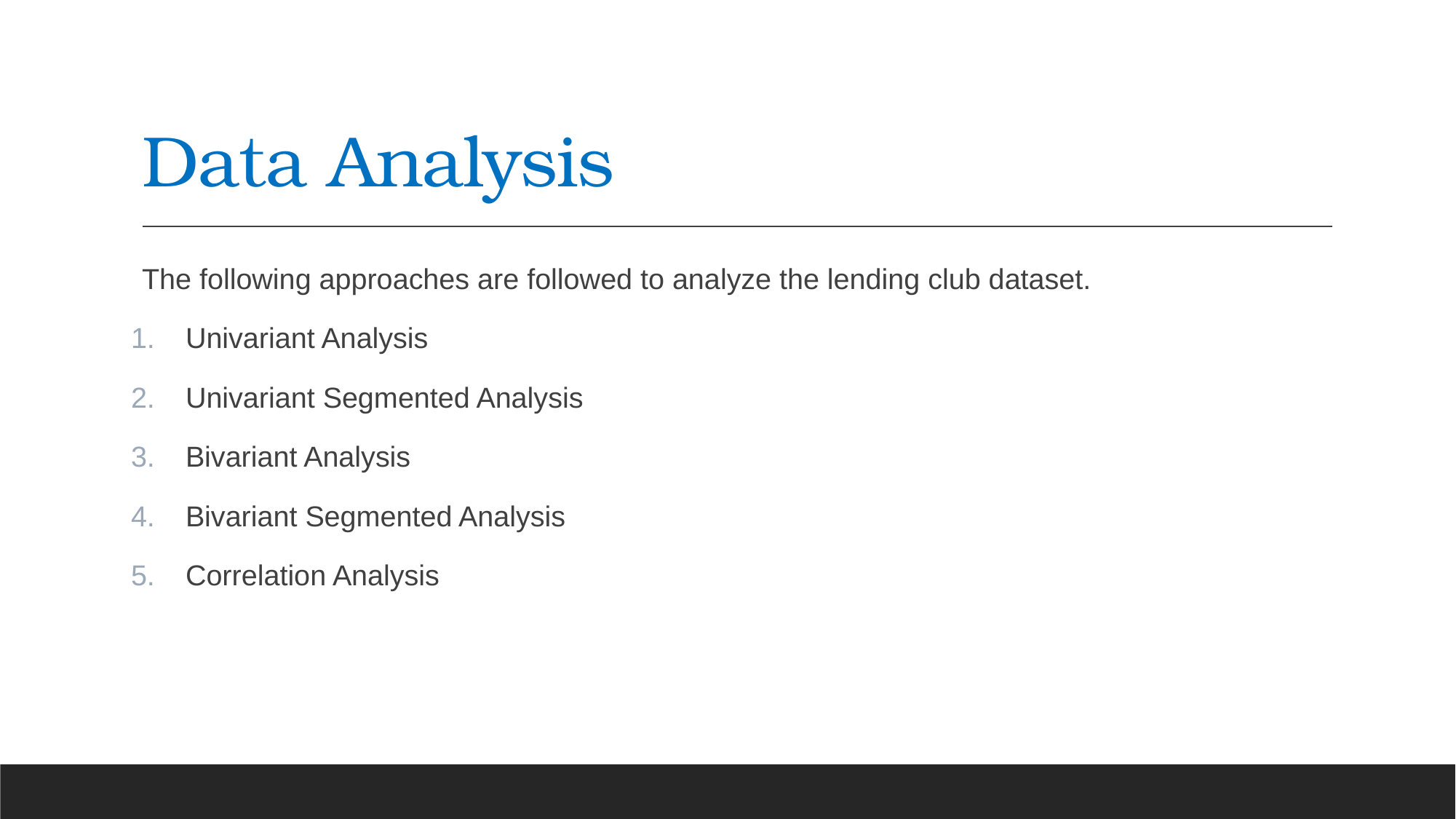

# Data Analysis
The following approaches are followed to analyze the lending club dataset.
Univariant Analysis
Univariant Segmented Analysis
Bivariant Analysis
Bivariant Segmented Analysis
Correlation Analysis